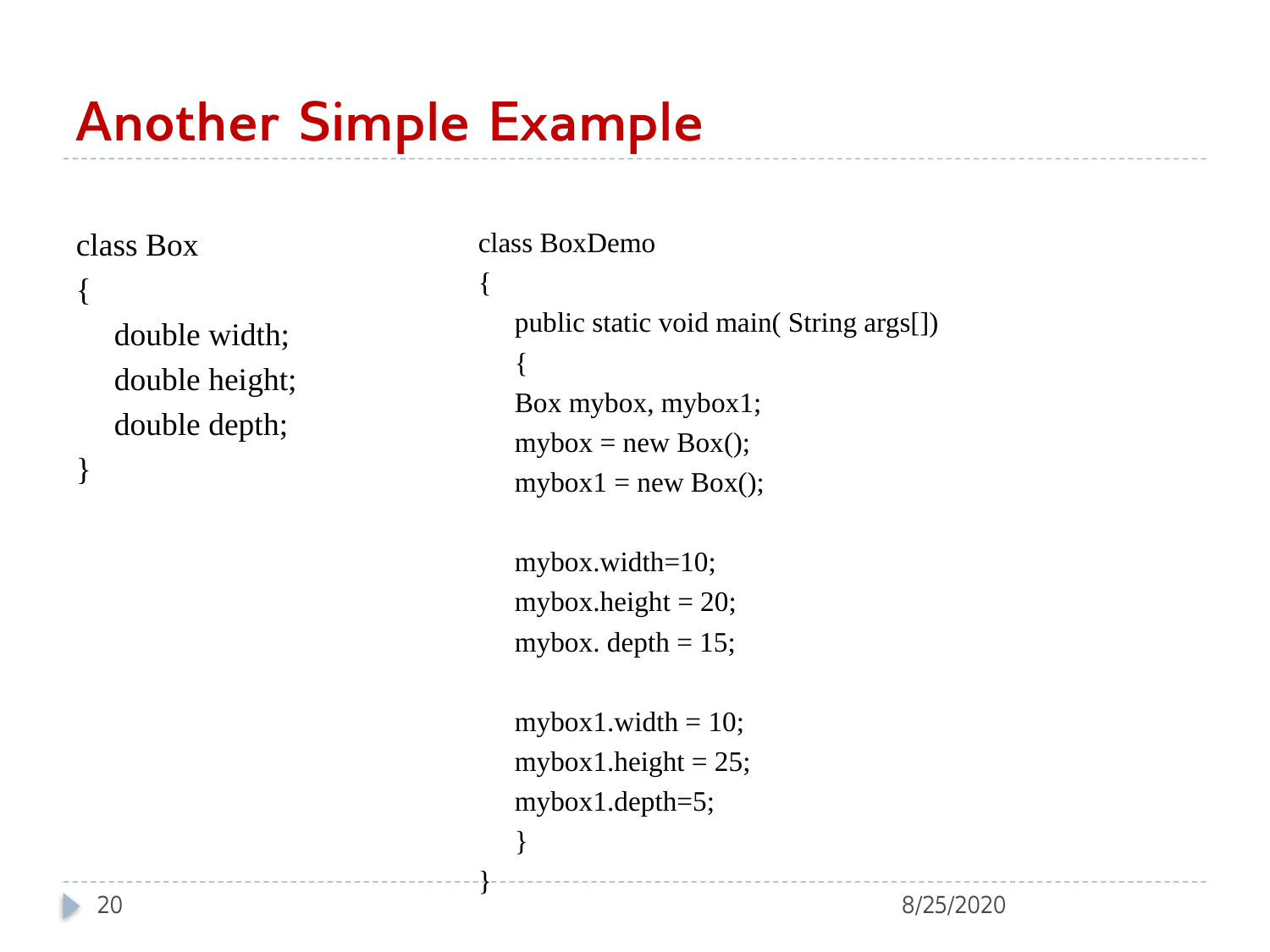

# Another Simple Example
class Box
{
	double width;
	double height;
	double depth;
}
class BoxDemo
{
	public static void main( String args[])
	{
		Box mybox, mybox1;
		mybox = new Box();
		mybox1 = new Box();

		mybox.width=10;
		mybox.height = 20;
		mybox. depth = 15;

		mybox1.width = 10;
		mybox1.height = 25;
		mybox1.depth=5;
	}
}

20
8/25/2020